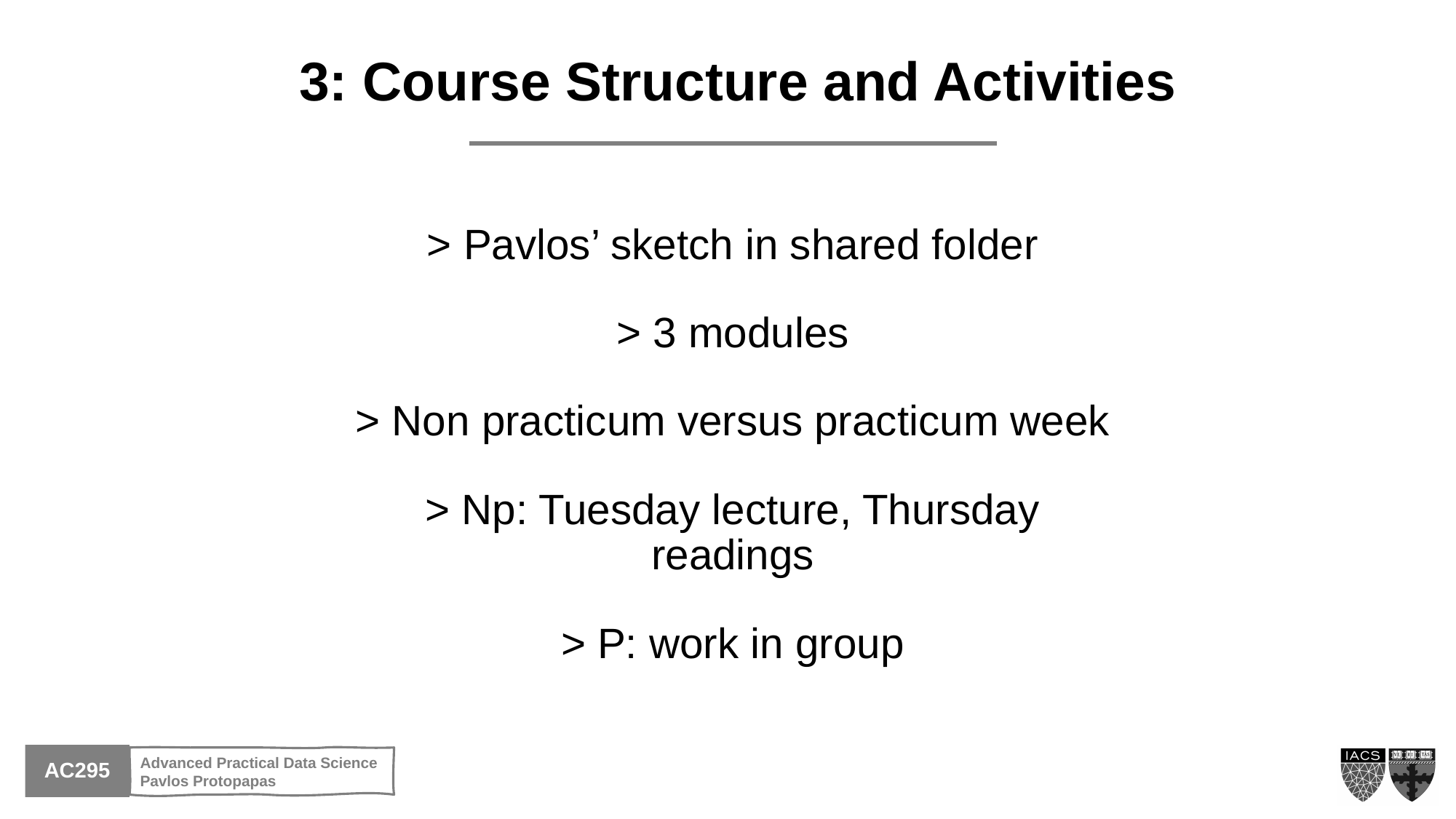

3: Course Structure and Activities
> Pavlos’ sketch in shared folder
> 3 modules
> Non practicum versus practicum week
> Np: Tuesday lecture, Thursday readings
> P: work in group